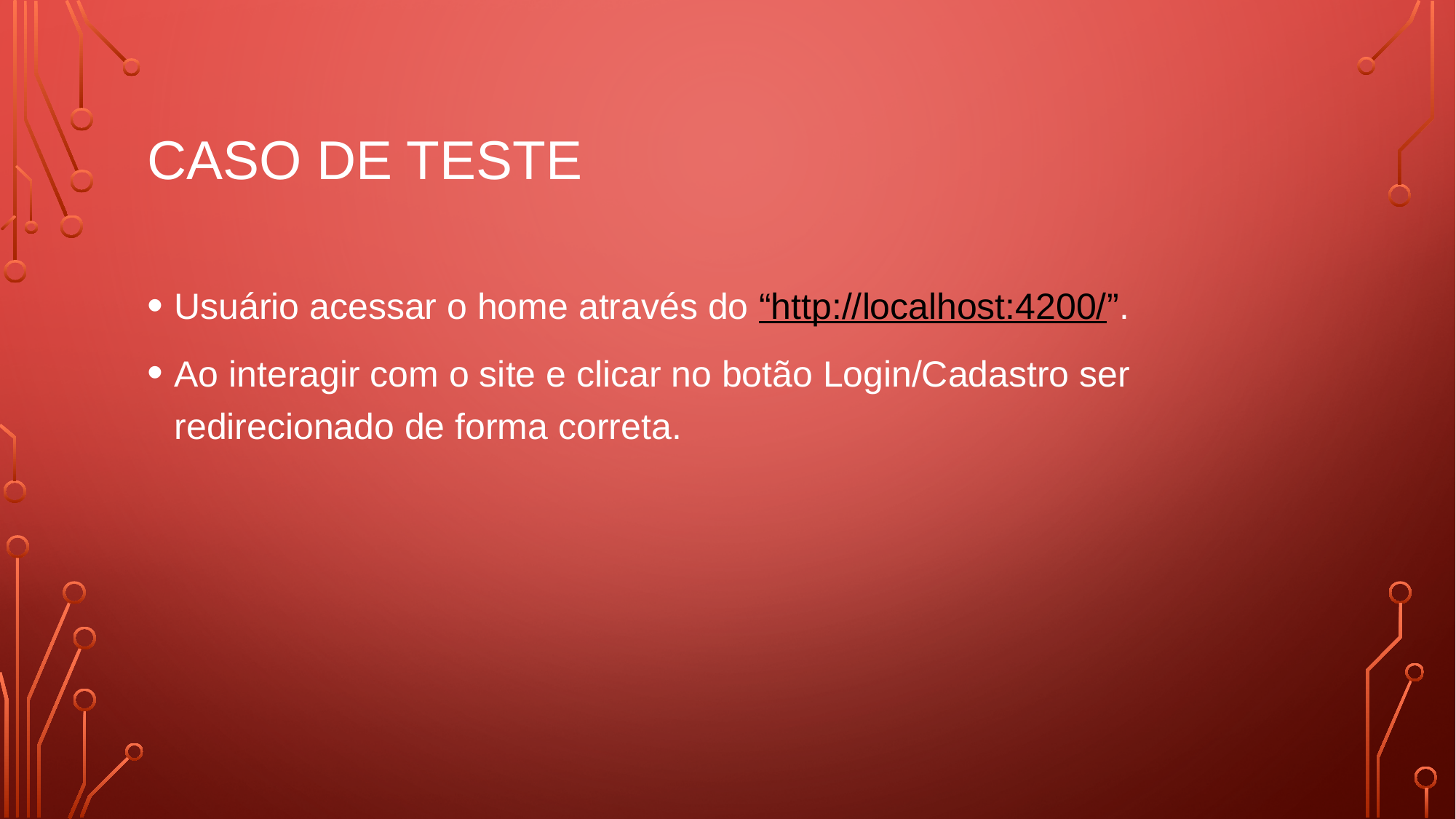

# Caso de teste
Usuário acessar o home através do “http://localhost:4200/”.
Ao interagir com o site e clicar no botão Login/Cadastro ser redirecionado de forma correta.